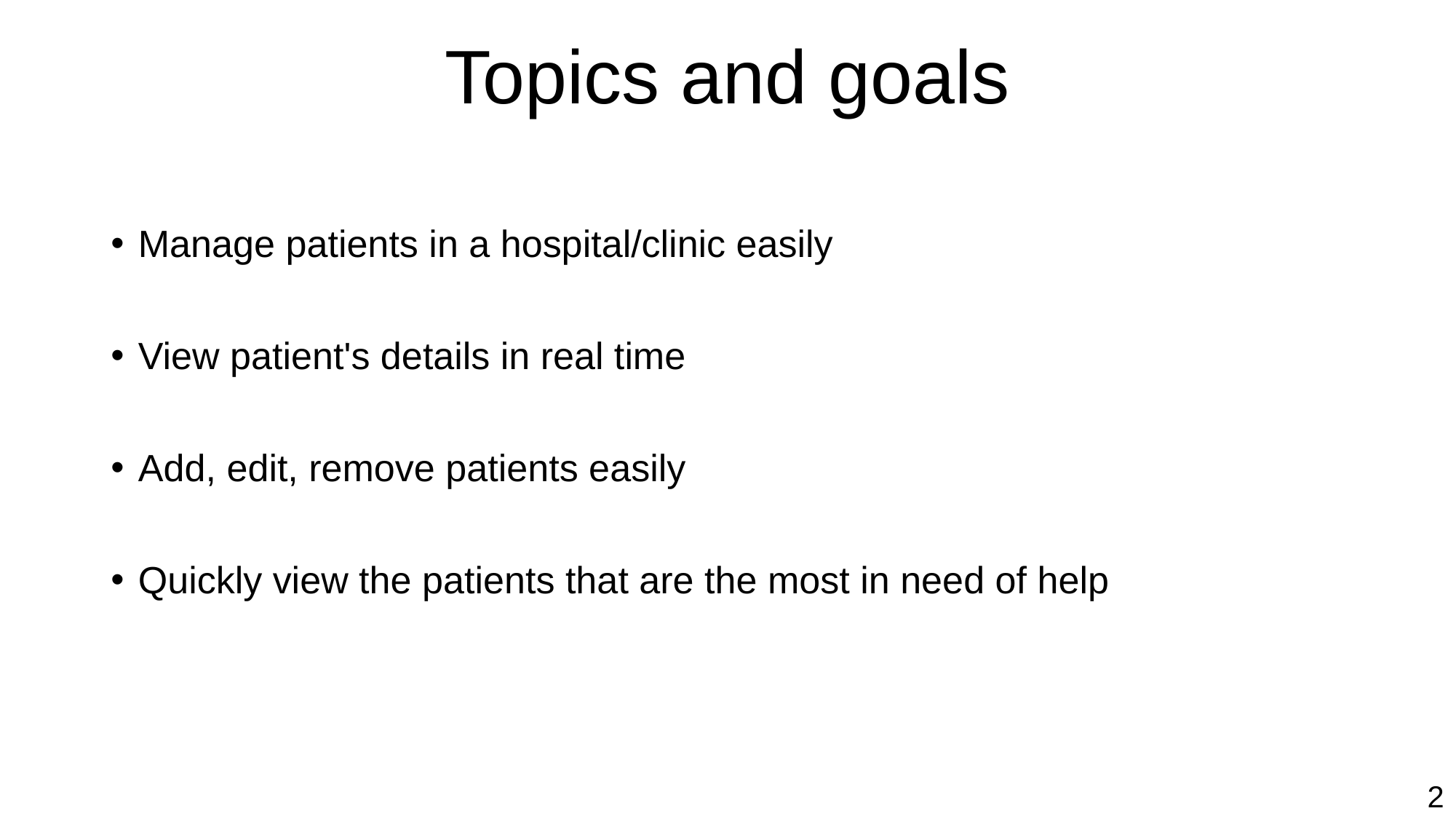

# Topics and goals

Manage patients in a hospital/clinic easily

View patient's details in real time

Add, edit, remove patients easily

Quickly view the patients that are the most in need of help
2